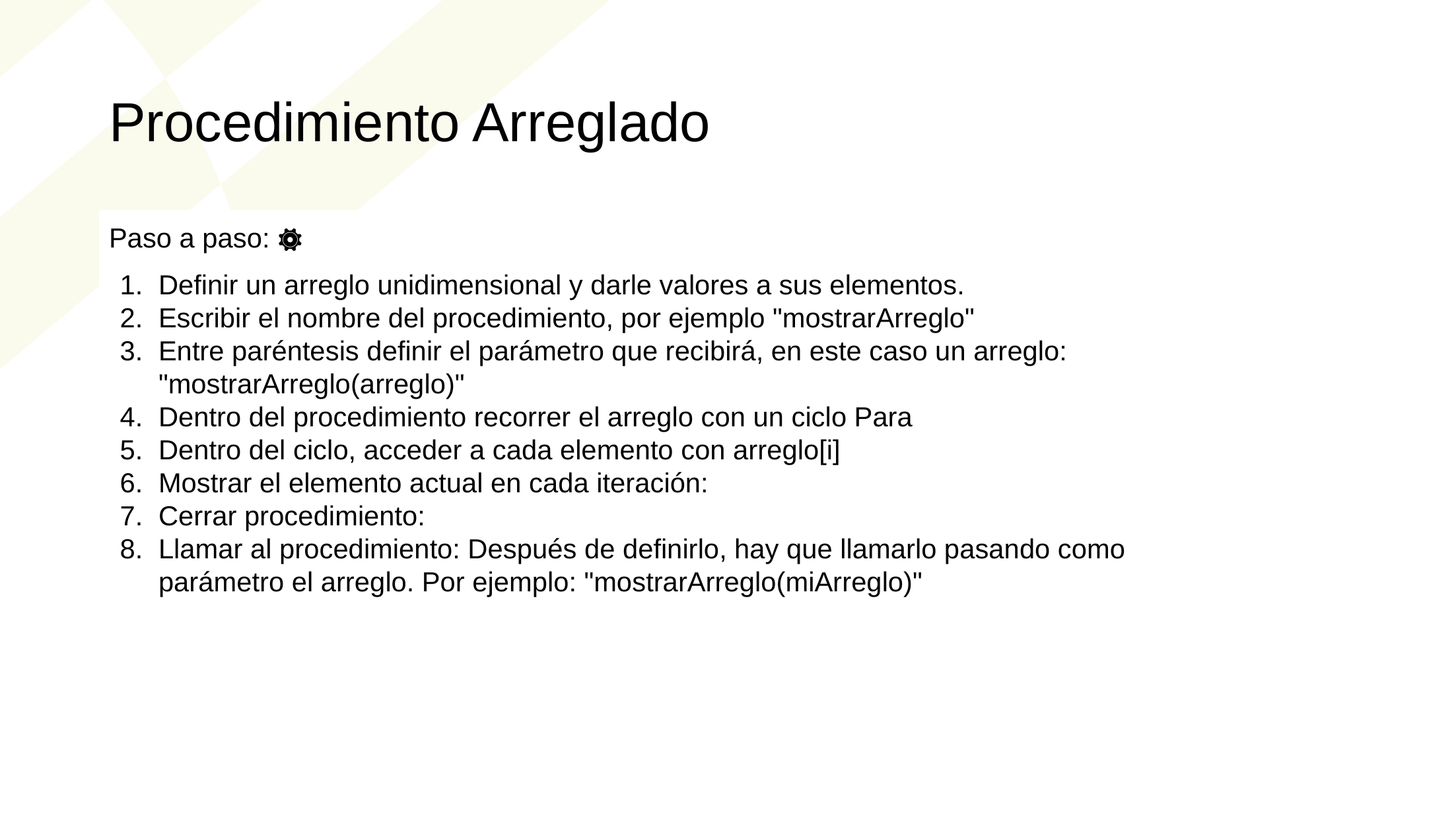

Procedimiento Arreglado
Paso a paso: ⚙️
Definir un arreglo unidimensional y darle valores a sus elementos.
Escribir el nombre del procedimiento, por ejemplo "mostrarArreglo"
Entre paréntesis definir el parámetro que recibirá, en este caso un arreglo: "mostrarArreglo(arreglo)"
Dentro del procedimiento recorrer el arreglo con un ciclo Para
Dentro del ciclo, acceder a cada elemento con arreglo[i]
Mostrar el elemento actual en cada iteración:
Cerrar procedimiento:
Llamar al procedimiento: Después de definirlo, hay que llamarlo pasando como parámetro el arreglo. Por ejemplo: "mostrarArreglo(miArreglo)"